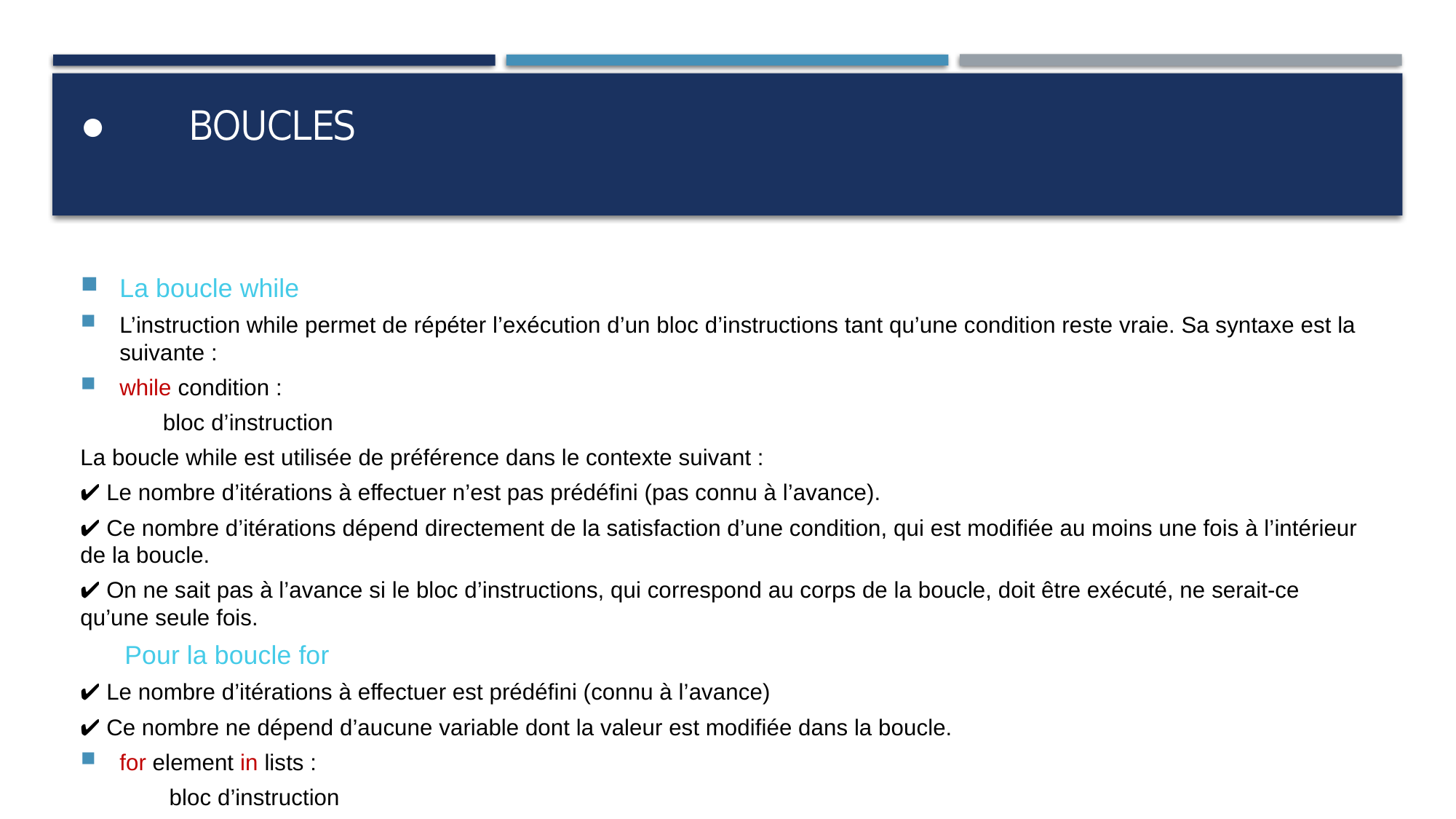

# ●	Boucles

La boucle while
L’instruction while permet de répéter l’exécution d’un bloc d’instructions tant qu’une condition reste vraie. Sa syntaxe est la suivante :
while condition :
             bloc d’instruction
La boucle while est utilisée de préférence dans le contexte suivant :
✔ Le nombre d’itérations à effectuer n’est pas prédéfini (pas connu à l’avance).
✔ Ce nombre d’itérations dépend directement de la satisfaction d’une condition, qui est modifiée au moins une fois à l’intérieur de la boucle.
✔ On ne sait pas à l’avance si le bloc d’instructions, qui correspond au corps de la boucle, doit être exécuté, ne serait-ce qu’une seule fois.
       Pour la boucle for
✔ Le nombre d’itérations à effectuer est prédéfini (connu à l’avance)
✔ Ce nombre ne dépend d’aucune variable dont la valeur est modifiée dans la boucle.
for element in lists :
              bloc d’instruction